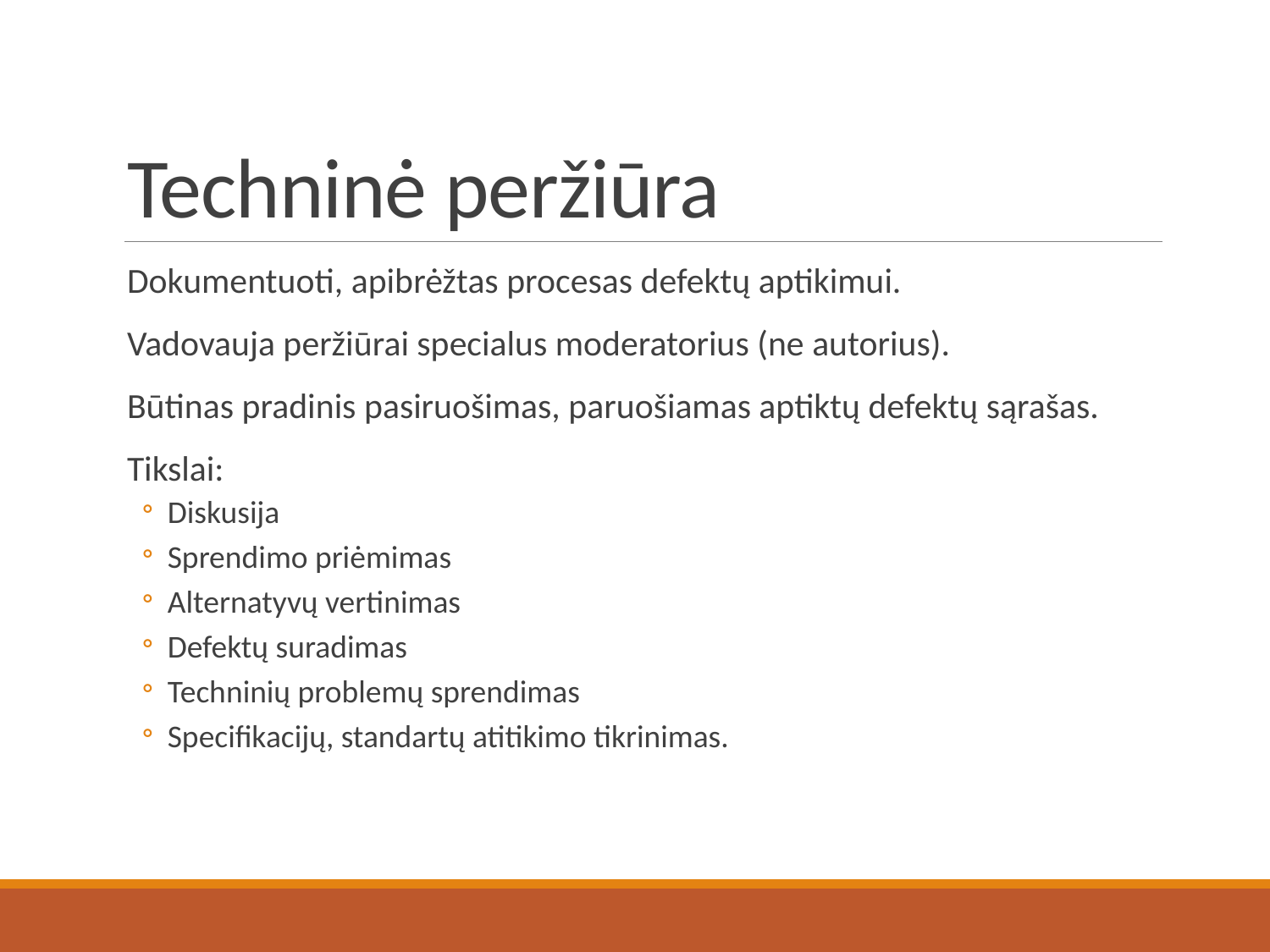

# Techninė peržiūra
Dokumentuoti, apibrėžtas procesas defektų aptikimui.
Vadovauja peržiūrai specialus moderatorius (ne autorius).
Būtinas pradinis pasiruošimas, paruošiamas aptiktų defektų sąrašas.
Tikslai:
Diskusija
Sprendimo priėmimas
Alternatyvų vertinimas
Defektų suradimas
Techninių problemų sprendimas
Specifikacijų, standartų atitikimo tikrinimas.